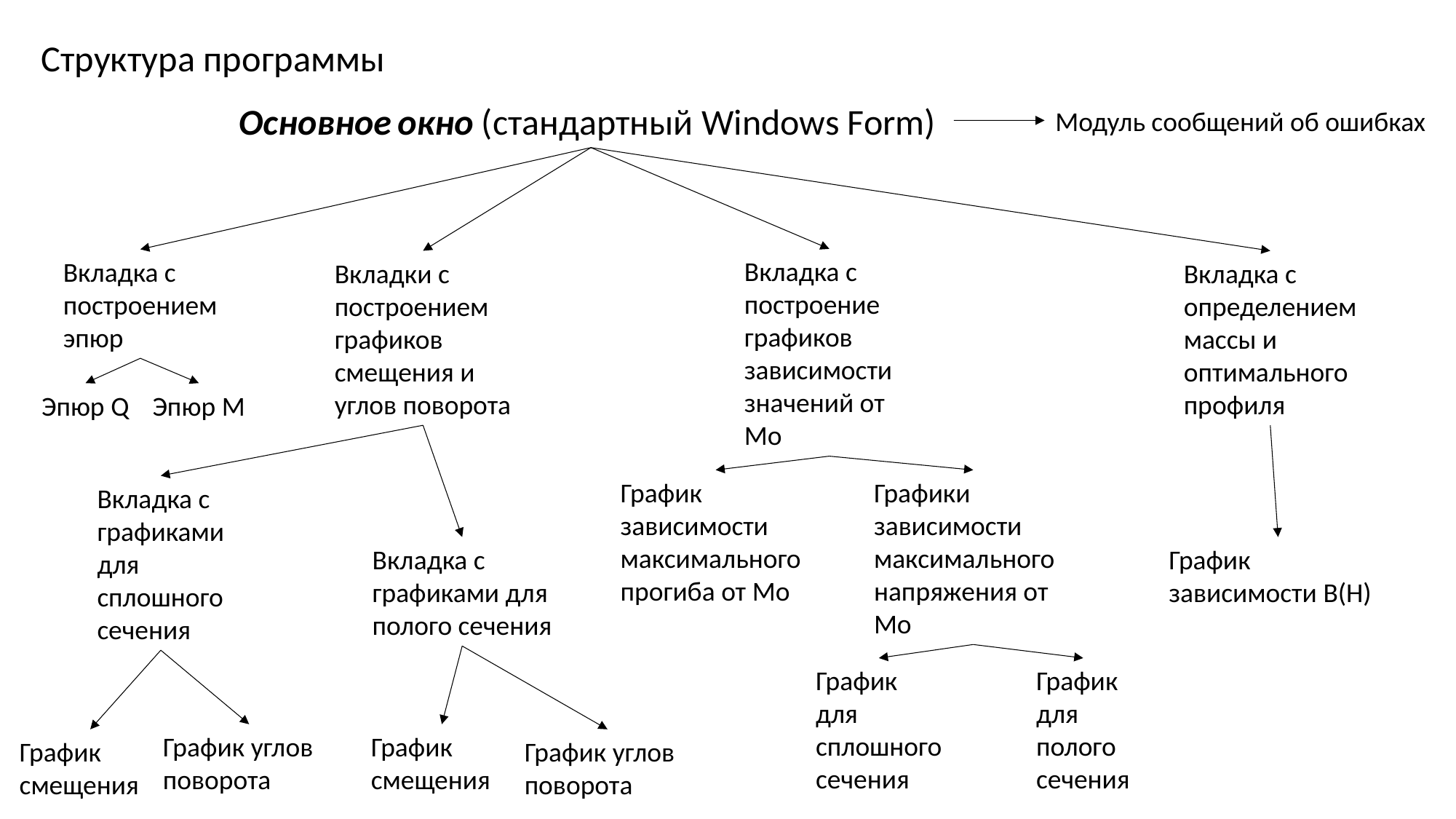

# Структура программы
Основное окно (стандартный Windows Form)
Модуль сообщений об ошибках
Вкладка с
построение
графиков
зависимости
значений от Mo
Вкладка с
построением
эпюр
Вкладки с
построением
графиков
смещения и
углов поворота
Вкладка с
определением
массы и
оптимального
профиля
Эпюр Q
Эпюр M
График
зависимости максимального
прогиба от Mo
Графики
зависимости максимального
напряжения от Mo
Вкладка с
графиками
для
сплошного
сечения
Вкладка с
графиками для
полого сечения
График зависимости B(H)
График
для
сплошного
сечения
График
для
полого
сечения
График углов поворота
График смещения
График углов поворота
График смещения